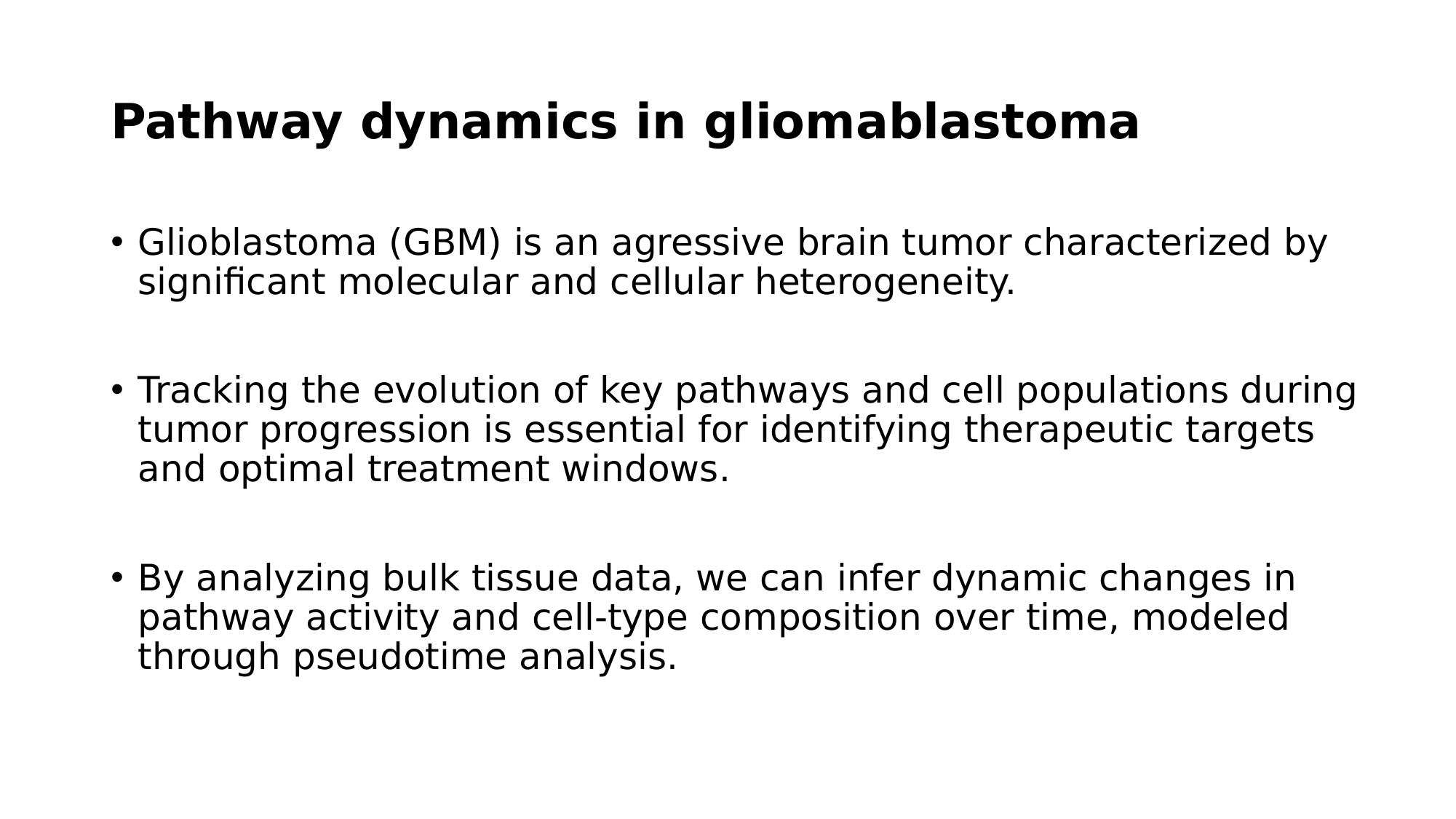

# Pathway dynamics in gliomablastoma
Glioblastoma (GBM) is an agressive brain tumor characterized by significant molecular and cellular heterogeneity.

Tracking the evolution of key pathways and cell populations during tumor progression is essential for identifying therapeutic targets and optimal treatment windows.

By analyzing bulk tissue data, we can infer dynamic changes in pathway activity and cell-type composition over time, modeled through pseudotime analysis.